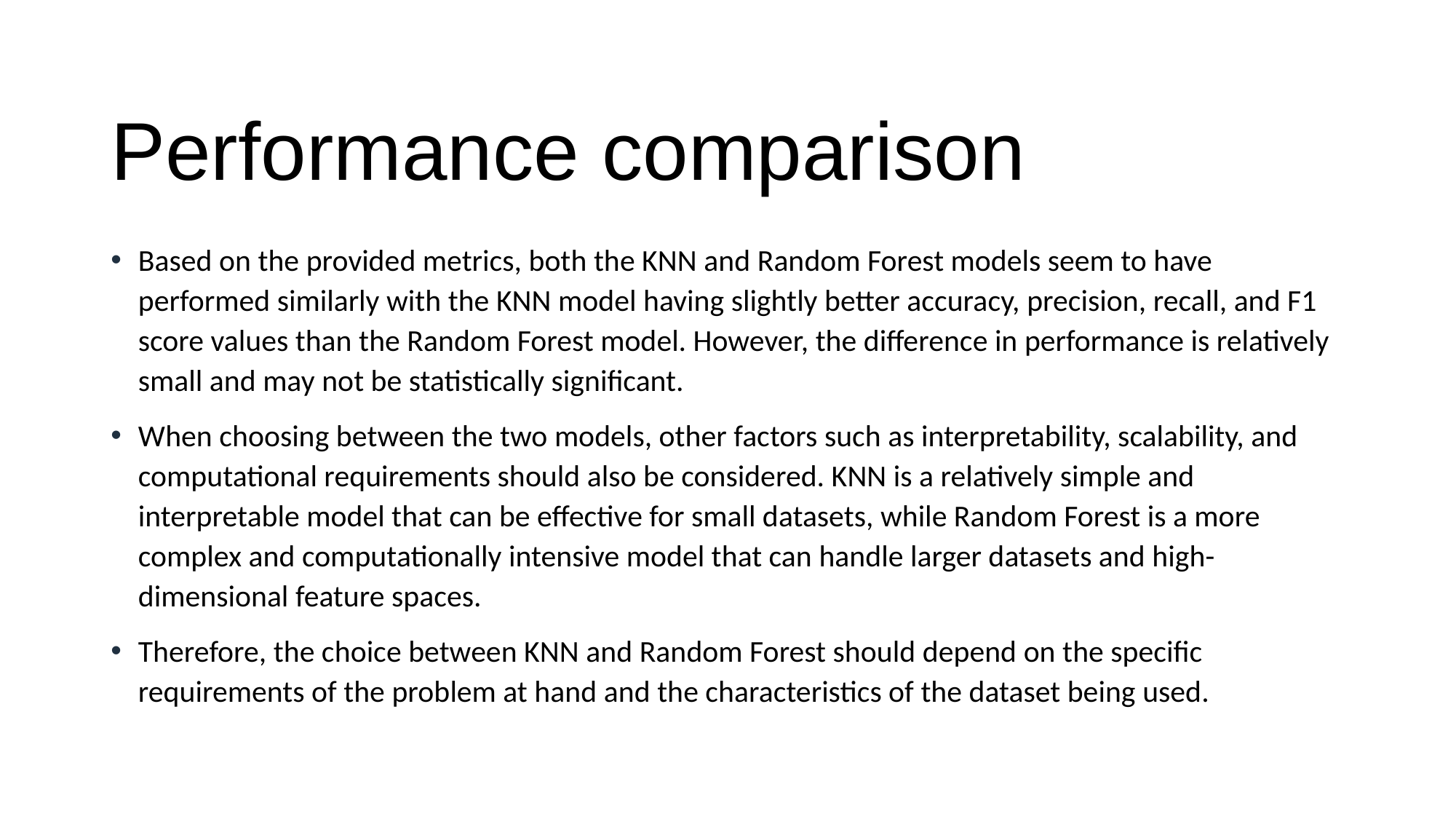

# Performance comparison
Based on the provided metrics, both the KNN and Random Forest models seem to have performed similarly with the KNN model having slightly better accuracy, precision, recall, and F1 score values than the Random Forest model. However, the difference in performance is relatively small and may not be statistically significant.
When choosing between the two models, other factors such as interpretability, scalability, and computational requirements should also be considered. KNN is a relatively simple and interpretable model that can be effective for small datasets, while Random Forest is a more complex and computationally intensive model that can handle larger datasets and high-dimensional feature spaces.
Therefore, the choice between KNN and Random Forest should depend on the specific requirements of the problem at hand and the characteristics of the dataset being used.